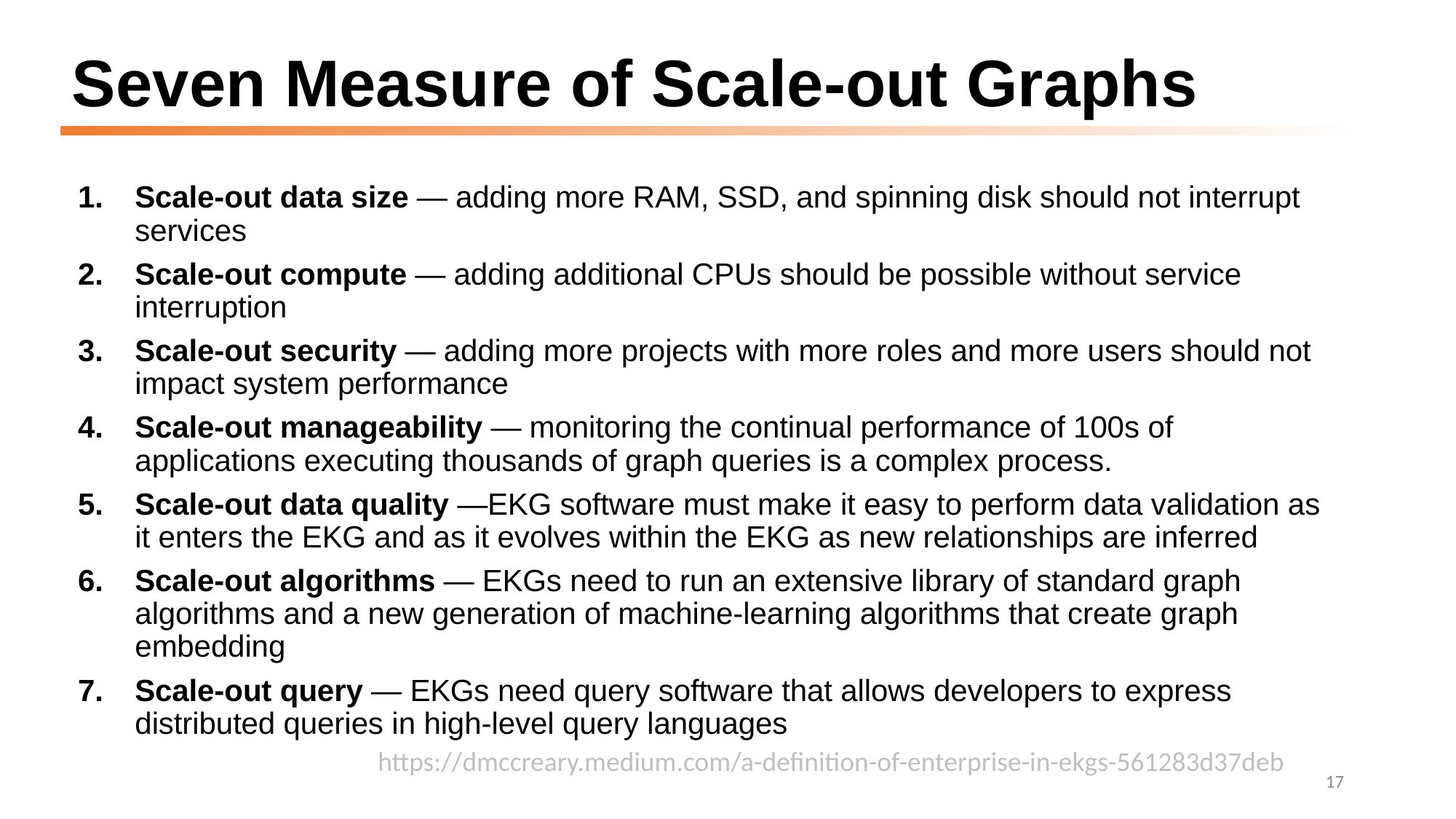

# Seven Measure of Scale-out Graphs
Scale-out data size — adding more RAM, SSD, and spinning disk should not interrupt services
Scale-out compute — adding additional CPUs should be possible without service interruption
Scale-out security — adding more projects with more roles and more users should not impact system performance
Scale-out manageability — monitoring the continual performance of 100s of applications executing thousands of graph queries is a complex process.
Scale-out data quality —EKG software must make it easy to perform data validation as it enters the EKG and as it evolves within the EKG as new relationships are inferred
Scale-out algorithms — EKGs need to run an extensive library of standard graph algorithms and a new generation of machine-learning algorithms that create graph embedding
Scale-out query — EKGs need query software that allows developers to express distributed queries in high-level query languages
https://dmccreary.medium.com/a-definition-of-enterprise-in-ekgs-561283d37deb
17